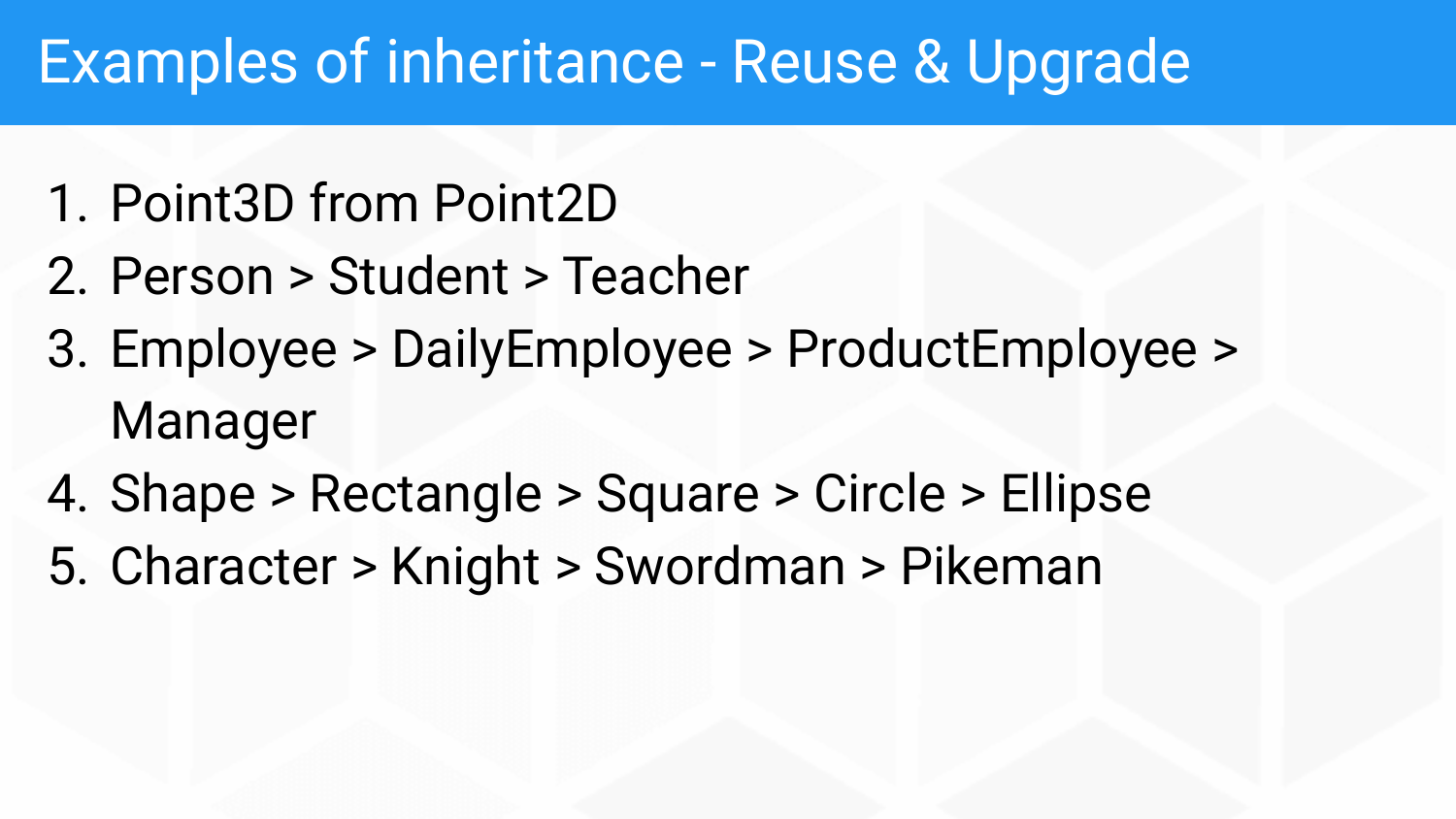

# Examples of inheritance - Reuse & Upgrade
Point3D from Point2D
Person > Student > Teacher
Employee > DailyEmployee > ProductEmployee > Manager
Shape > Rectangle > Square > Circle > Ellipse
Character > Knight > Swordman > Pikeman